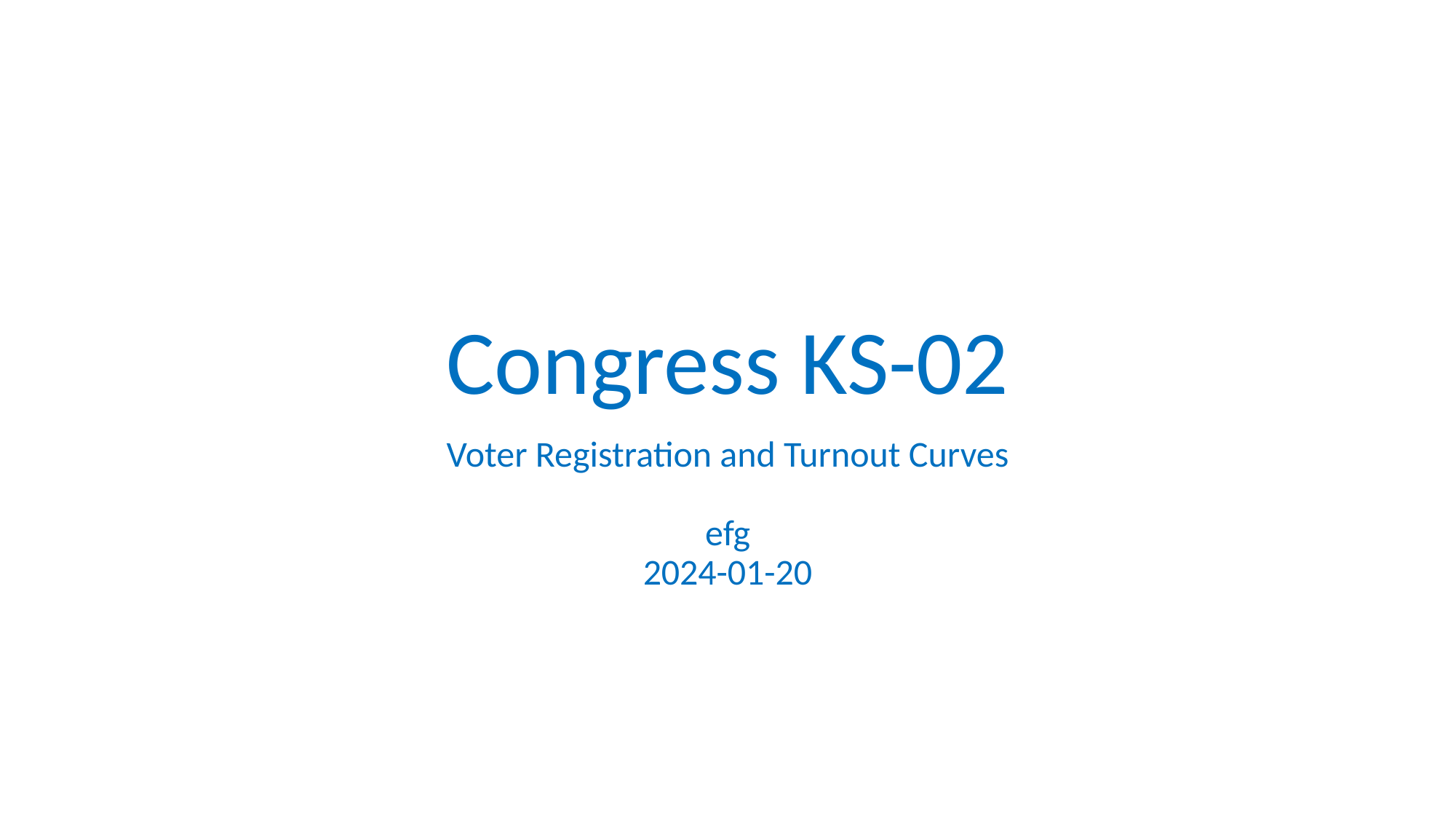

# Congress KS-02
Voter Registration and Turnout Curves
efg
2024-01-20